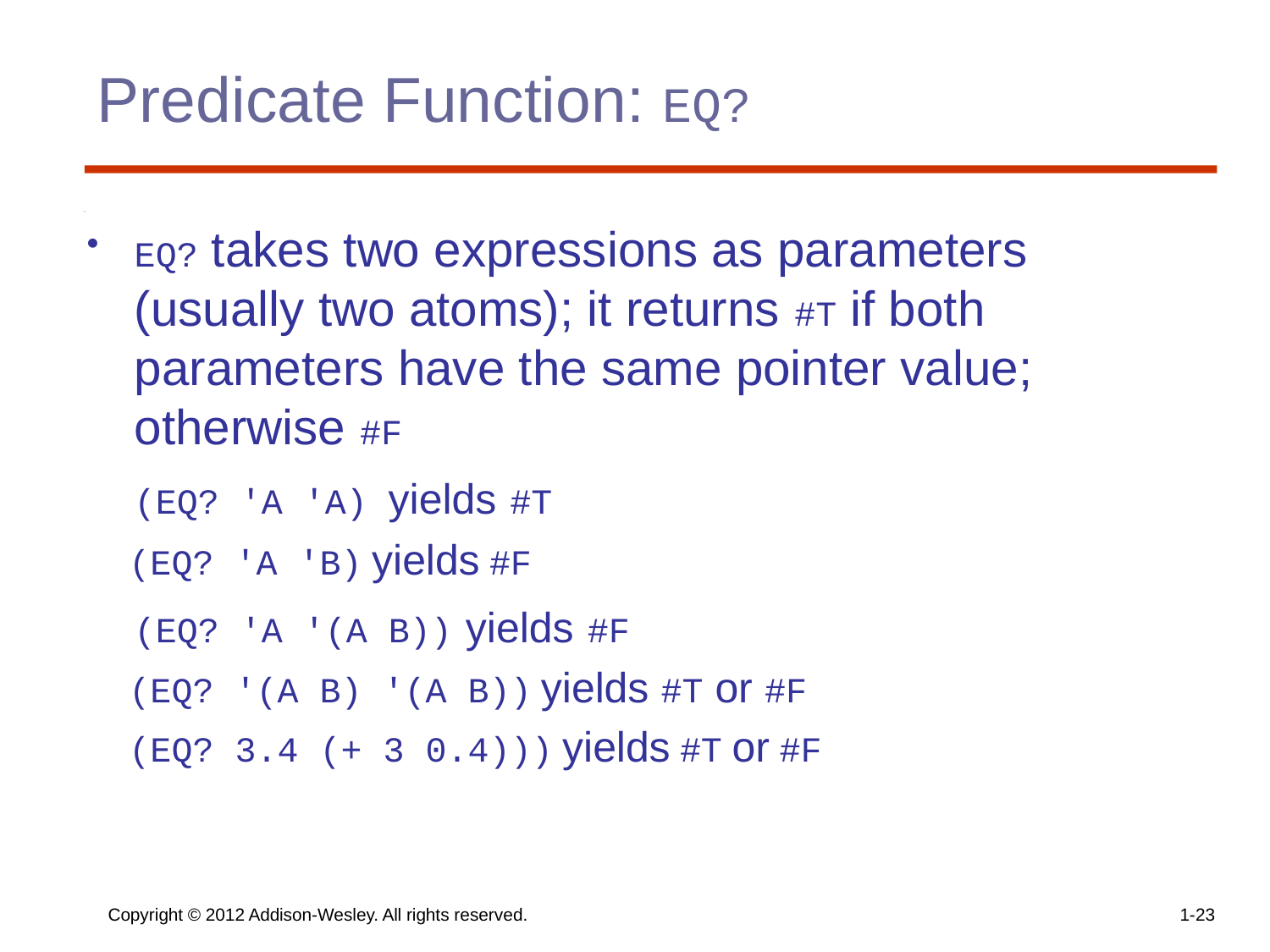

# Predicate Function: EQ?
EQ? takes two expressions as parameters (usually two atoms); it returns #T if both parameters have the same pointer value; otherwise #F
	(EQ? 'A 'A) yields #T
  (EQ? 'A 'B) yields #F
	(EQ? 'A '(A B)) yields #F
  (EQ? '(A B) '(A B)) yields #T or #F
  (EQ? 3.4 (+ 3 0.4))) yields #T or #F
Copyright © 2012 Addison-Wesley. All rights reserved.
1-23